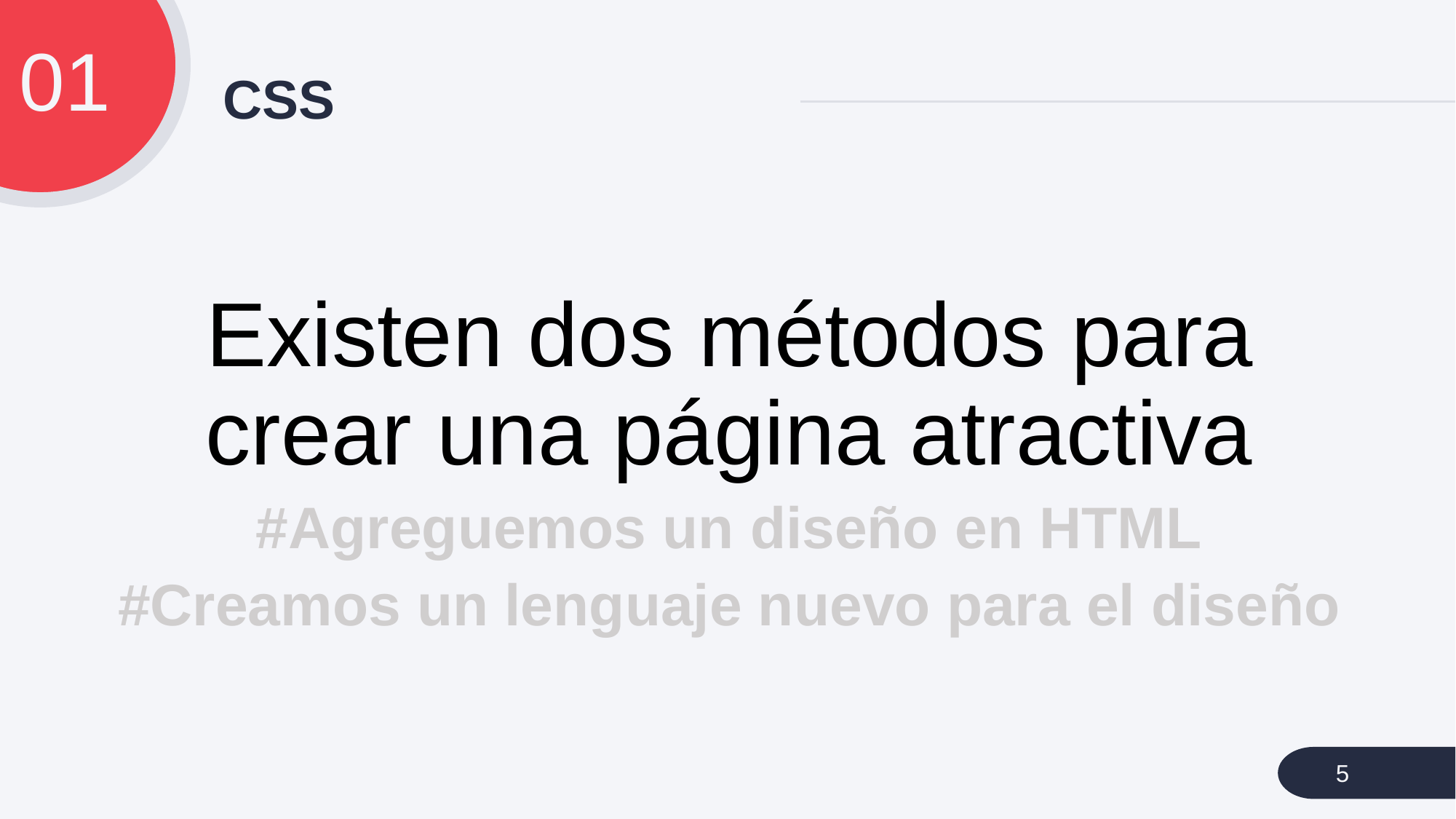

01
# CSS

Existen dos métodos para crear una página atractiva
#Agreguemos un diseño en HTML
#Creamos un lenguaje nuevo para el diseño
5